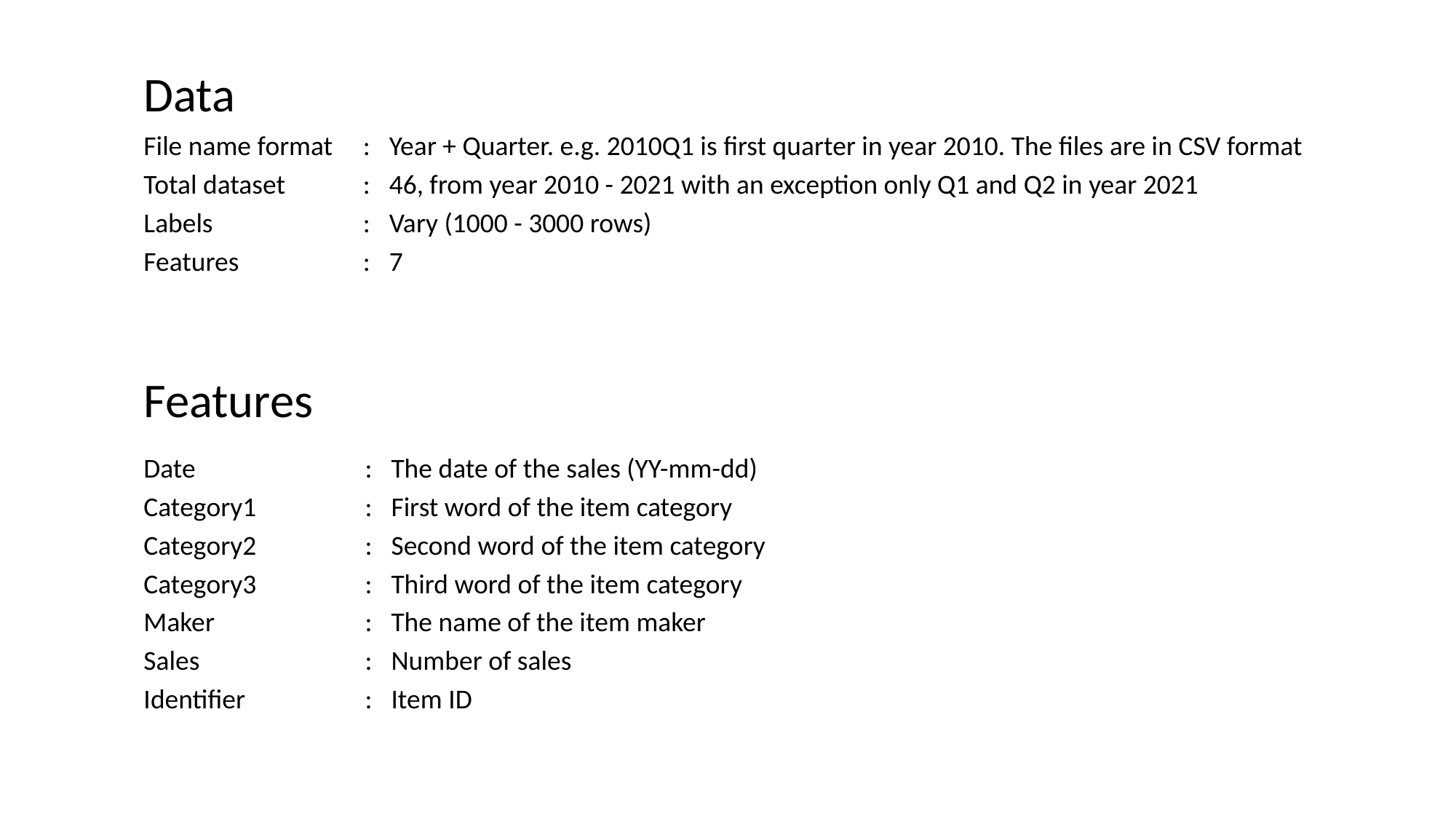

| Data |  |  |
| --- | --- | --- |
| File name format | : | Year + Quarter. e.g. 2010Q1 is first quarter in year 2010. The files are in CSV format |
| Total dataset | : | 46, from year 2010 - 2021 with an exception only Q1 and Q2 in year 2021 |
| Labels | : | Vary (1000 - 3000 rows) |
| Features | : | 7 |
| Features |  |  |
| --- | --- | --- |
| Date | : | The date of the sales (YY-mm-dd) |
| Category1 | : | First word of the item category |
| Category2 | : | Second word of the item category |
| Category3 | : | Third word of the item category |
| Maker | : | The name of the item maker |
| Sales | : | Number of sales |
| Identifier | : | Item ID |